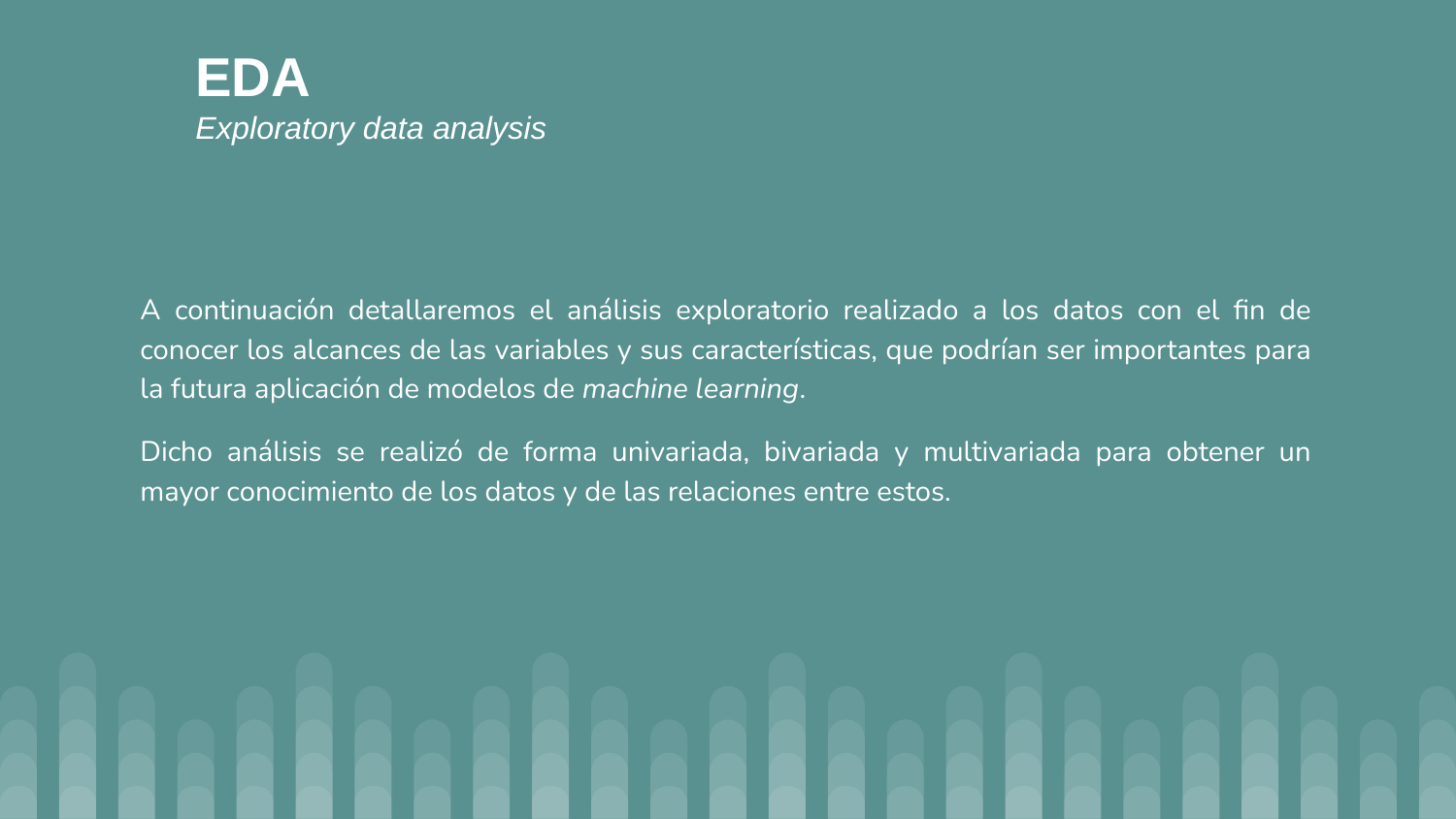

# EDA
Exploratory data analysis

A continuación detallaremos el análisis exploratorio realizado a los datos con el fin de conocer los alcances de las variables y sus características, que podrían ser importantes para la futura aplicación de modelos de machine learning.
Dicho análisis se realizó de forma univariada, bivariada y multivariada para obtener un mayor conocimiento de los datos y de las relaciones entre estos.